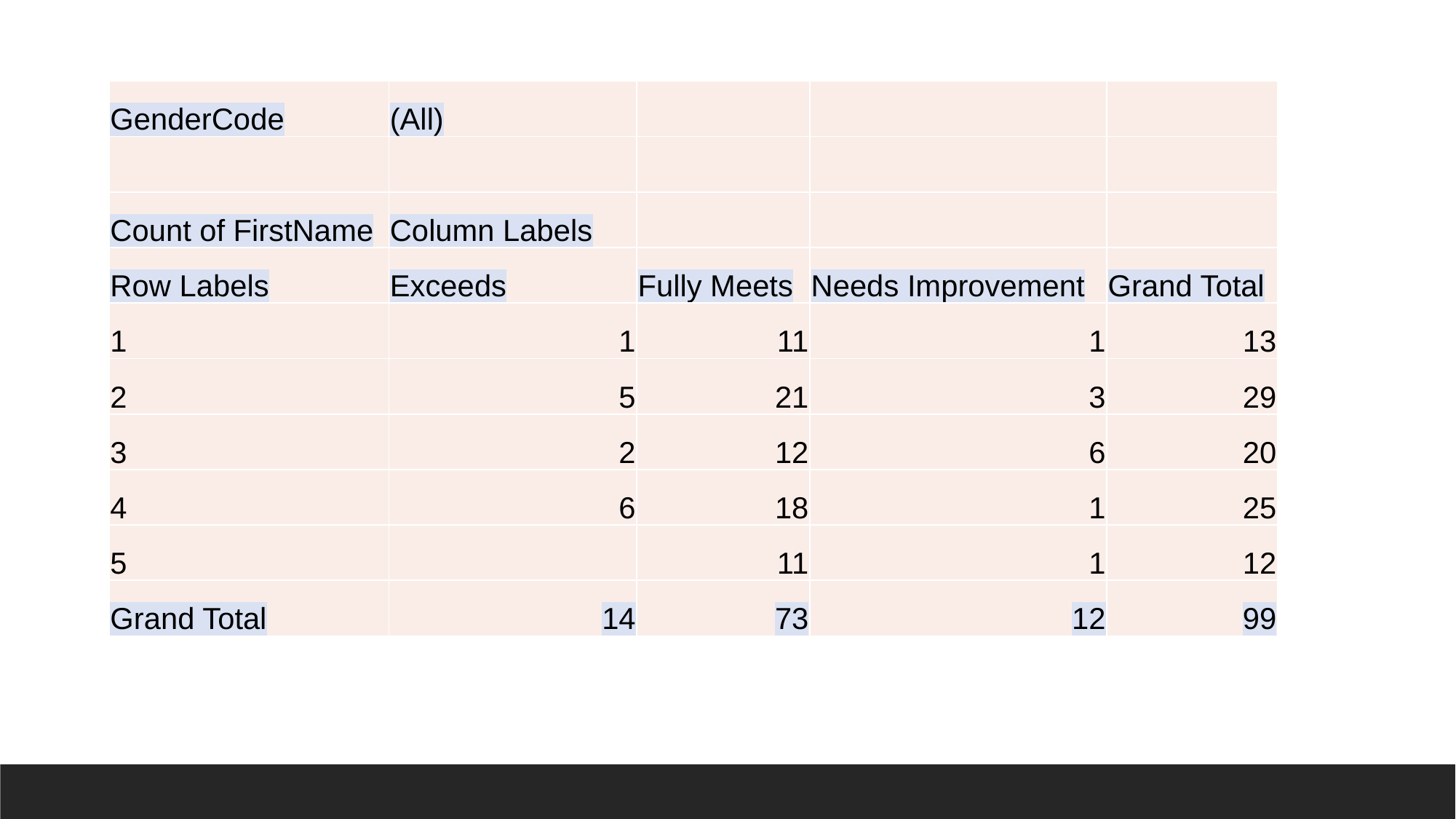

| GenderCode | (All) |  |  |  |
| --- | --- | --- | --- | --- |
|  |  |  |  |  |
| Count of FirstName | Column Labels |  |  |  |
| Row Labels | Exceeds | Fully Meets | Needs Improvement | Grand Total |
| 1 | 1 | 11 | 1 | 13 |
| 2 | 5 | 21 | 3 | 29 |
| 3 | 2 | 12 | 6 | 20 |
| 4 | 6 | 18 | 1 | 25 |
| 5 |  | 11 | 1 | 12 |
| Grand Total | 14 | 73 | 12 | 99 |